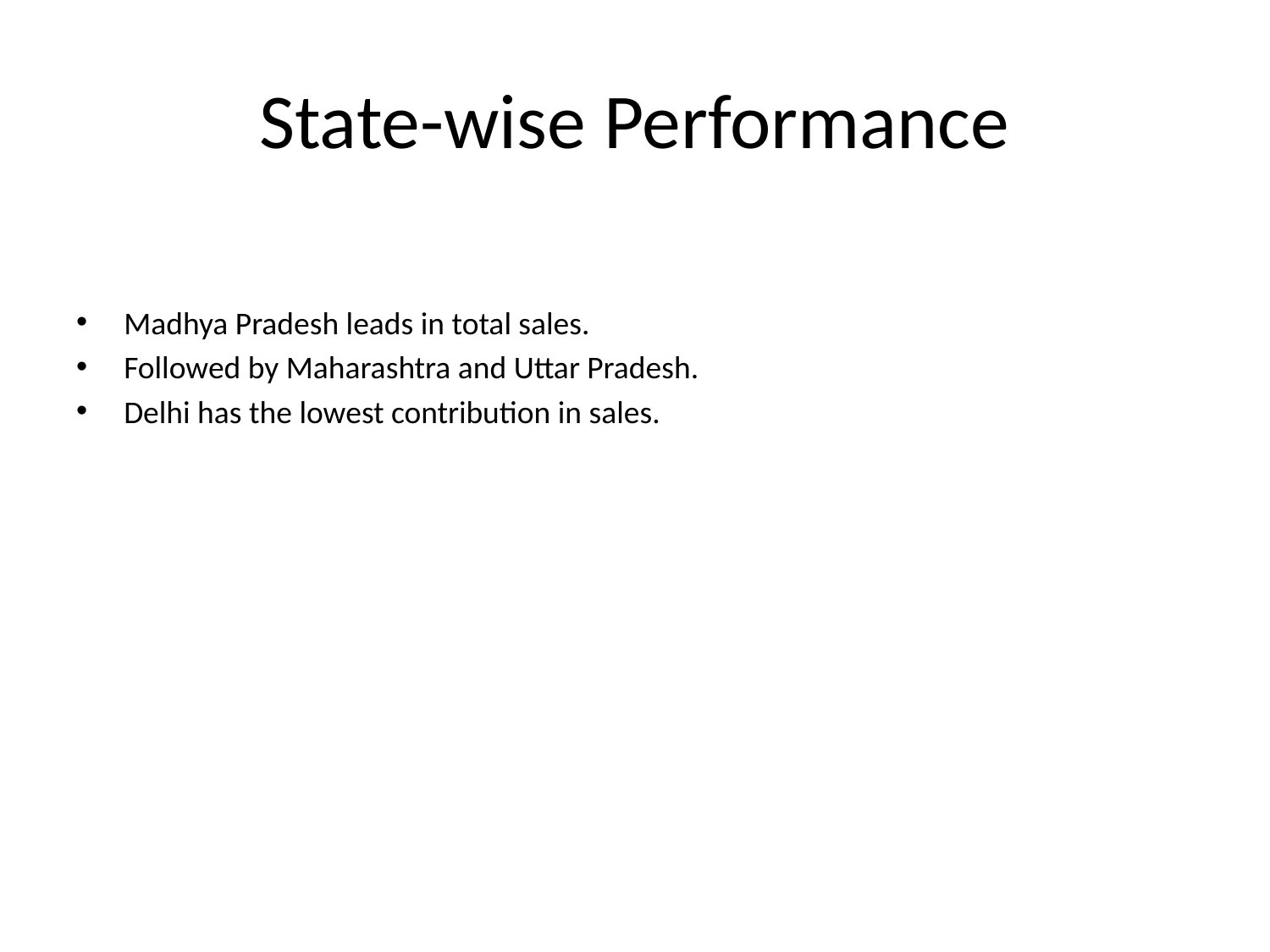

# State-wise Performance

Madhya Pradesh leads in total sales.
Followed by Maharashtra and Uttar Pradesh.
Delhi has the lowest contribution in sales.